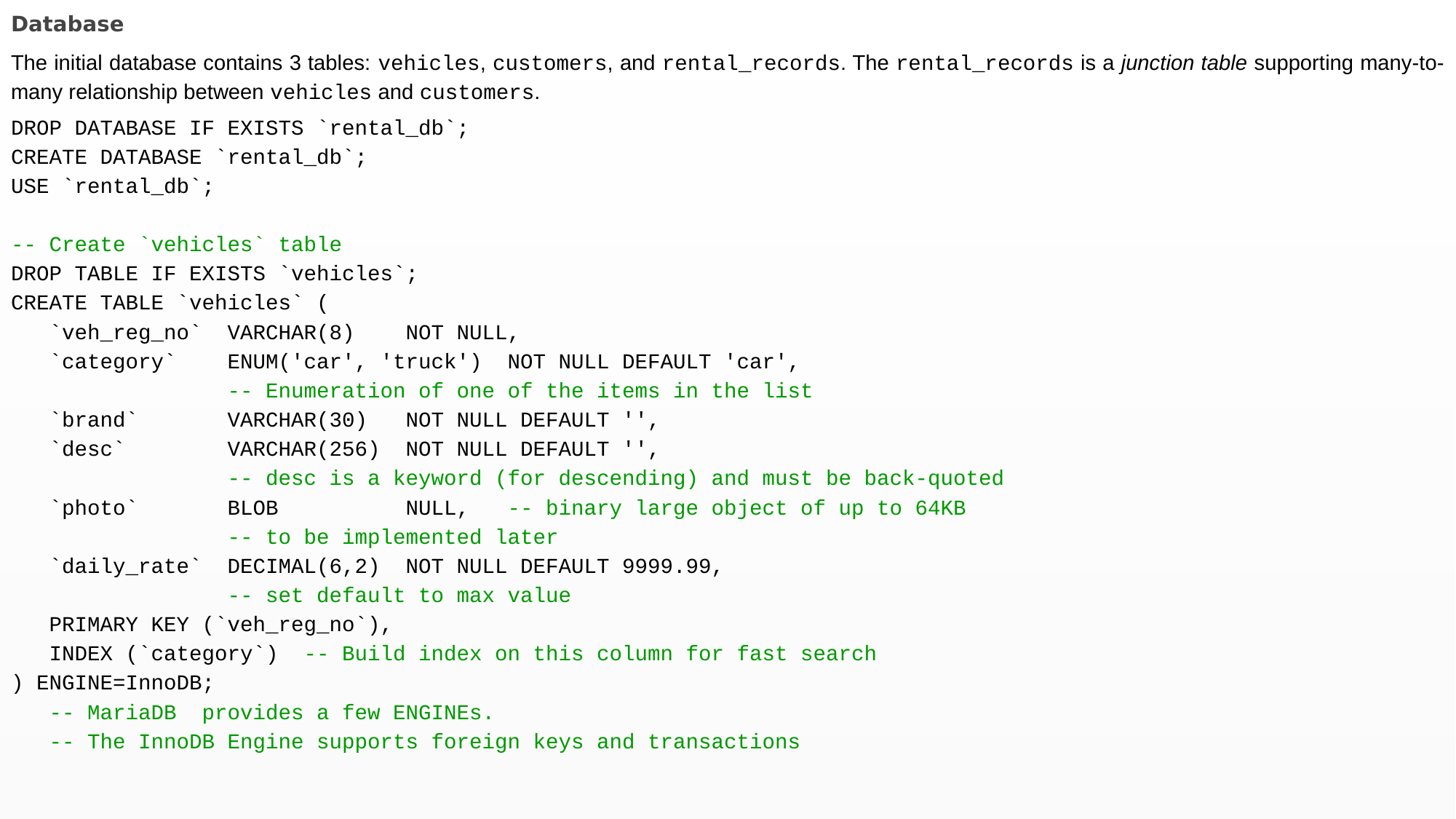

Database
The initial database contains 3 tables: vehicles, customers, and rental_records. The rental_records is a junction table supporting many-to-many relationship between vehicles and customers.
DROP DATABASE IF EXISTS `rental_db`;
CREATE DATABASE `rental_db`;
USE `rental_db`;

-- Create `vehicles` table
DROP TABLE IF EXISTS `vehicles`;
CREATE TABLE `vehicles` (
   `veh_reg_no`  VARCHAR(8)    NOT NULL,
   `category`    ENUM('car', 'truck')  NOT NULL DEFAULT 'car',
                 -- Enumeration of one of the items in the list
   `brand`       VARCHAR(30)   NOT NULL DEFAULT '',
   `desc`        VARCHAR(256)  NOT NULL DEFAULT '',
                 -- desc is a keyword (for descending) and must be back-quoted
   `photo`       BLOB          NULL,   -- binary large object of up to 64KB
                 -- to be implemented later
   `daily_rate`  DECIMAL(6,2)  NOT NULL DEFAULT 9999.99,
                 -- set default to max value
   PRIMARY KEY (`veh_reg_no`),
   INDEX (`category`)  -- Build index on this column for fast search
) ENGINE=InnoDB;
   -- MariaDB  provides a few ENGINEs.
   -- The InnoDB Engine supports foreign keys and transactions